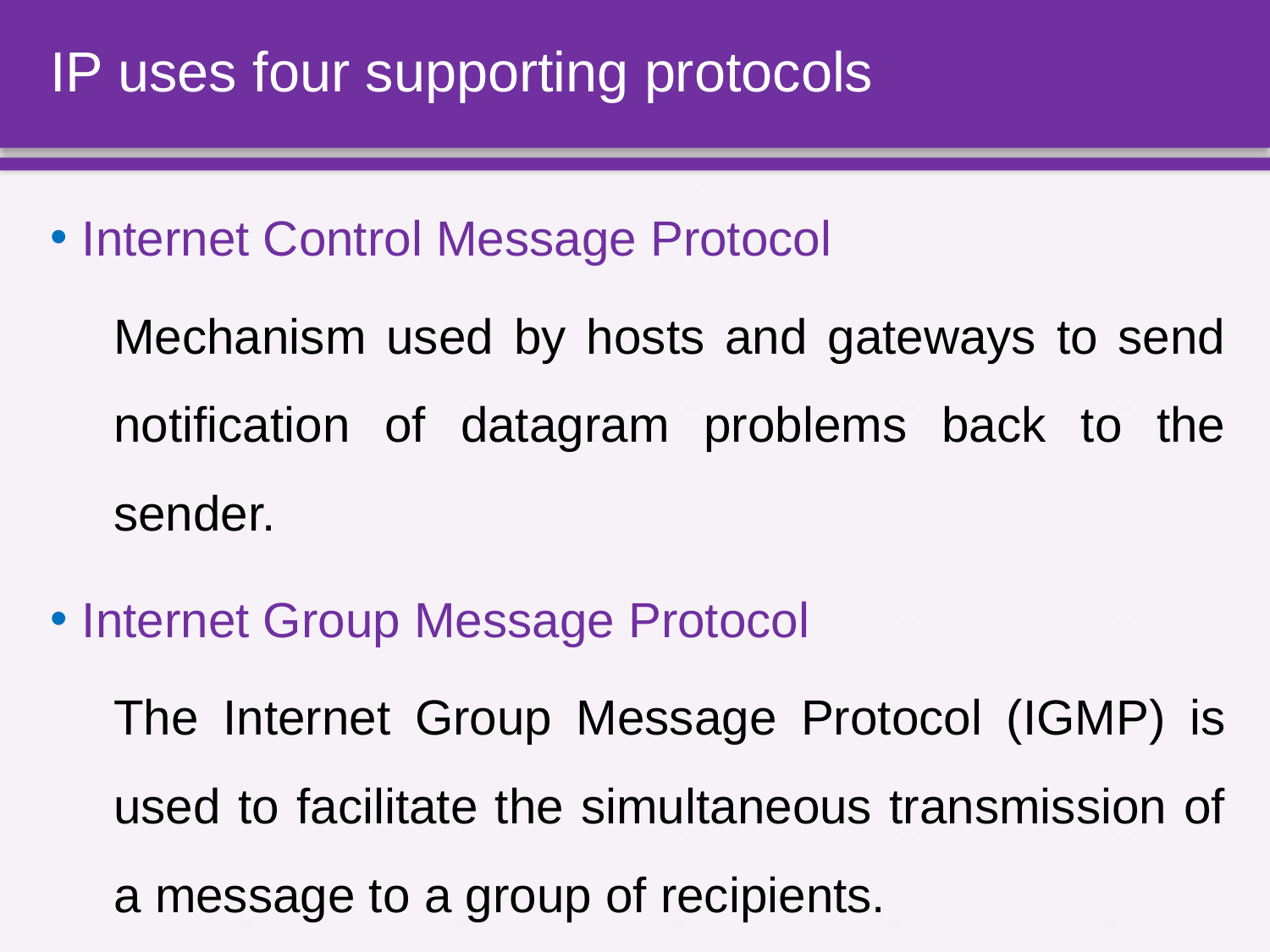

# IP uses four supporting protocols
Internet Control Message Protocol
Mechanism used by hosts and gateways to send notification of datagram problems back to the sender.
Internet Group Message Protocol
The Internet Group Message Protocol (IGMP) is used to facilitate the simultaneous transmission of a message to a group of recipients.